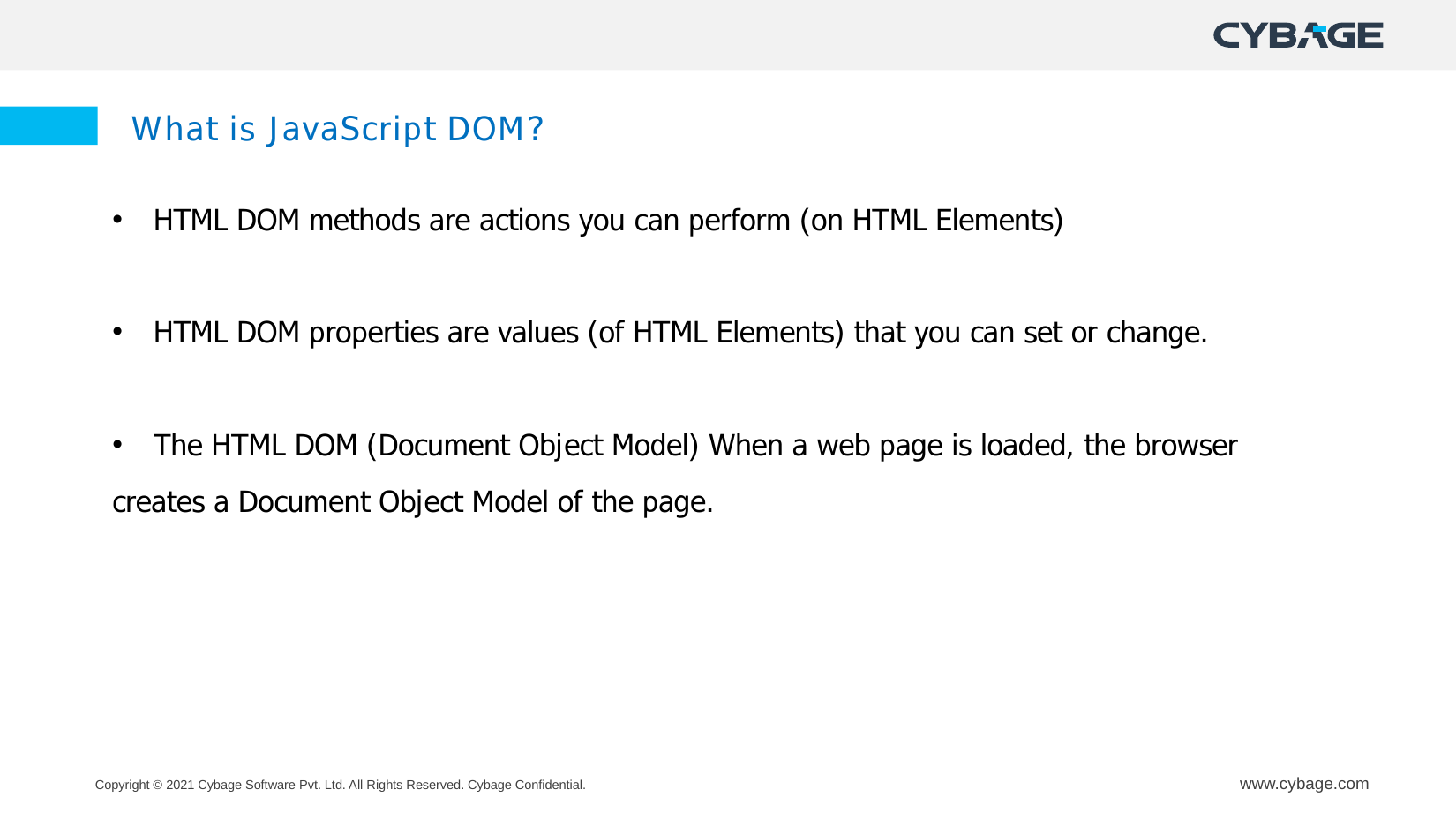

What is JavaScript DOM?

HTML DOM methods are actions you can perform (on HTML Elements)

HTML DOM properties are values (of HTML Elements) that you can set or change.

The HTML DOM (Document Object Model) When a web page is loaded, the browser
creates a Document Object Model of the page.